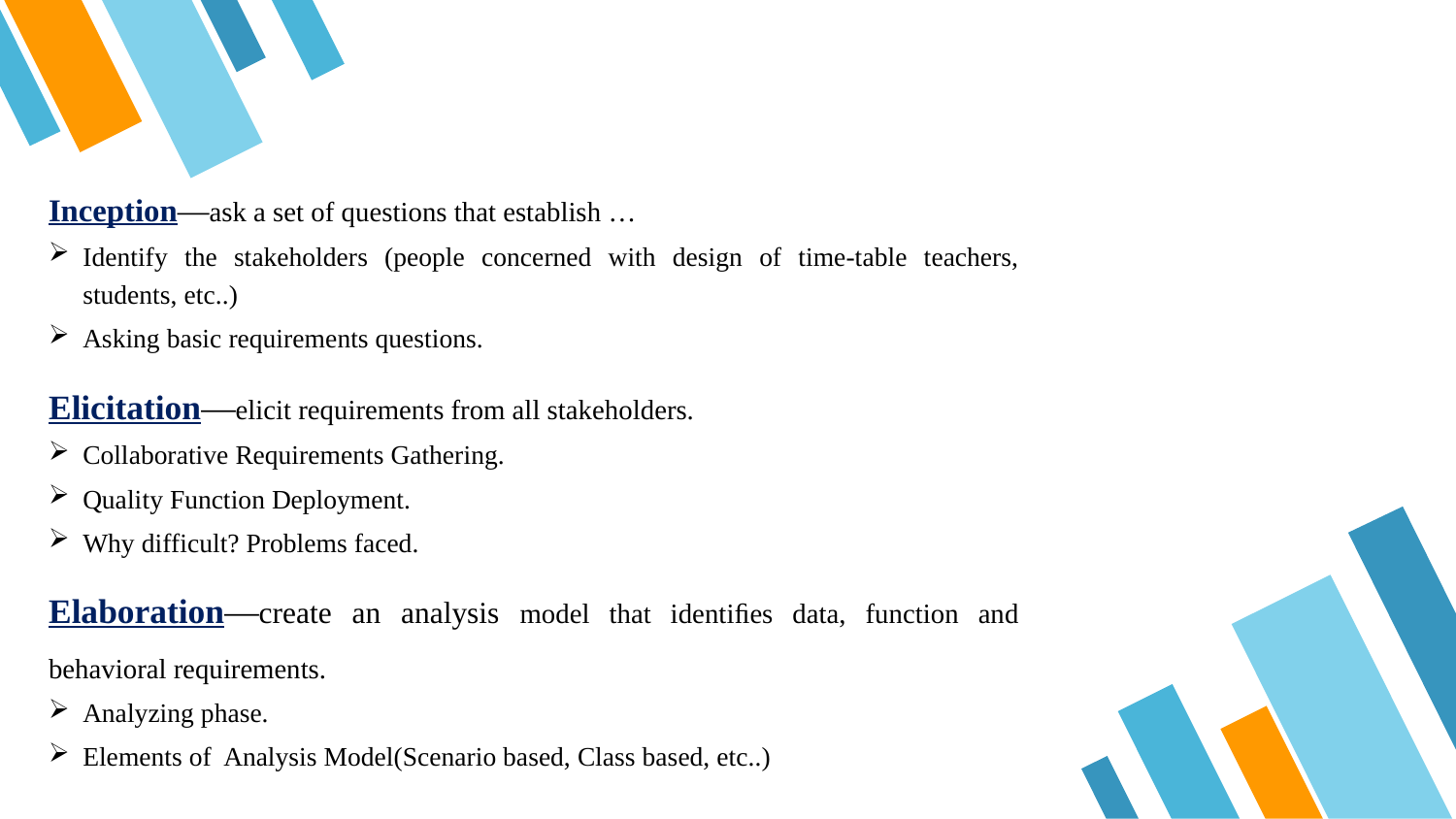

Inception—ask a set of questions that establish …
Identify the stakeholders (people concerned with design of time-table teachers, students, etc..)
Asking basic requirements questions.
Elicitation—elicit requirements from all stakeholders.
Collaborative Requirements Gathering.
Quality Function Deployment.
Why difficult? Problems faced.
Elaboration—create an analysis model that identiﬁes data, function and behavioral requirements.
Analyzing phase.
Elements of  Analysis Model(Scenario based, Class based, etc..)